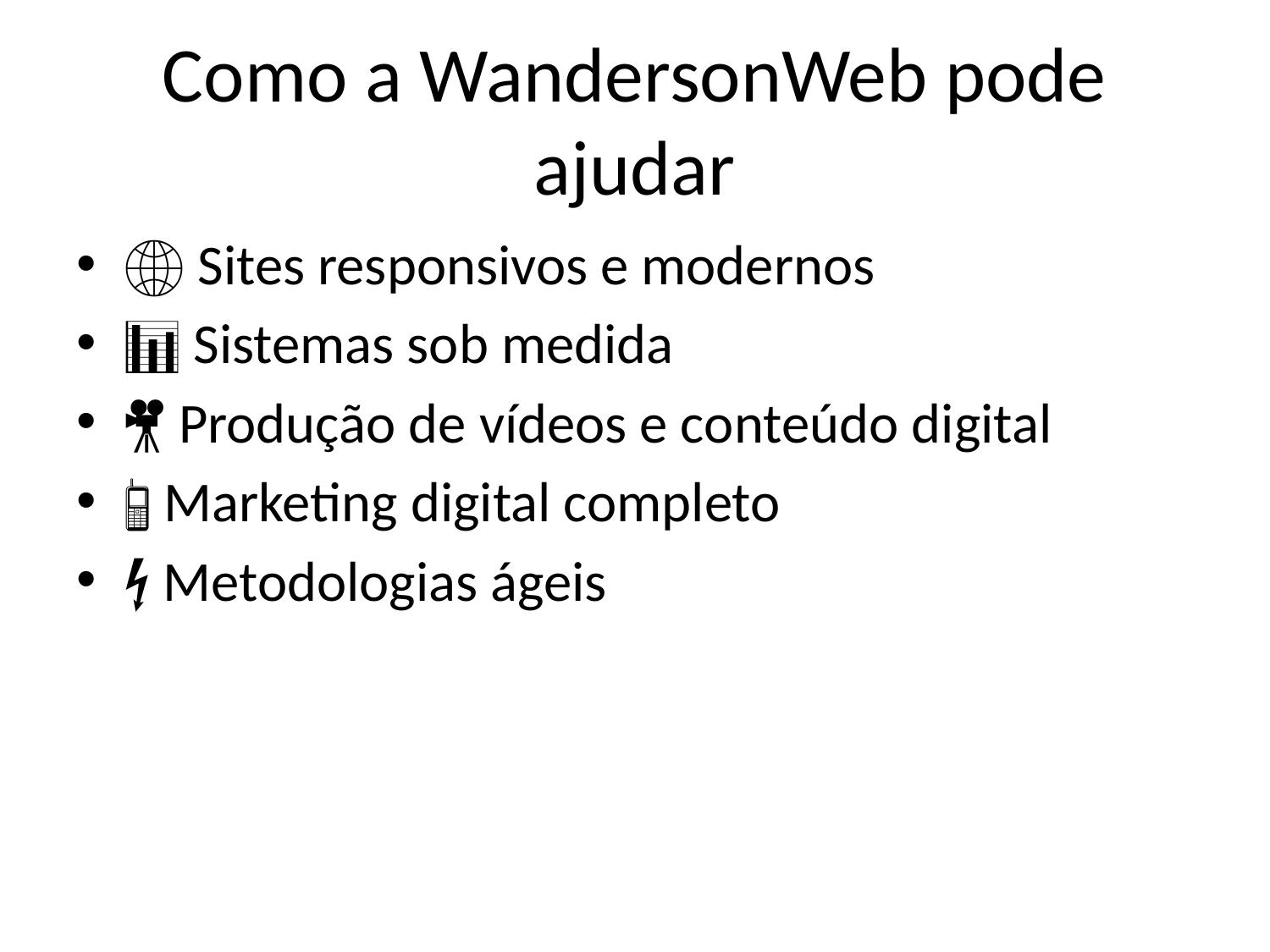

# Como a WandersonWeb pode ajudar
🌐 Sites responsivos e modernos
📊 Sistemas sob medida
🎥 Produção de vídeos e conteúdo digital
📱 Marketing digital completo
⚡ Metodologias ágeis